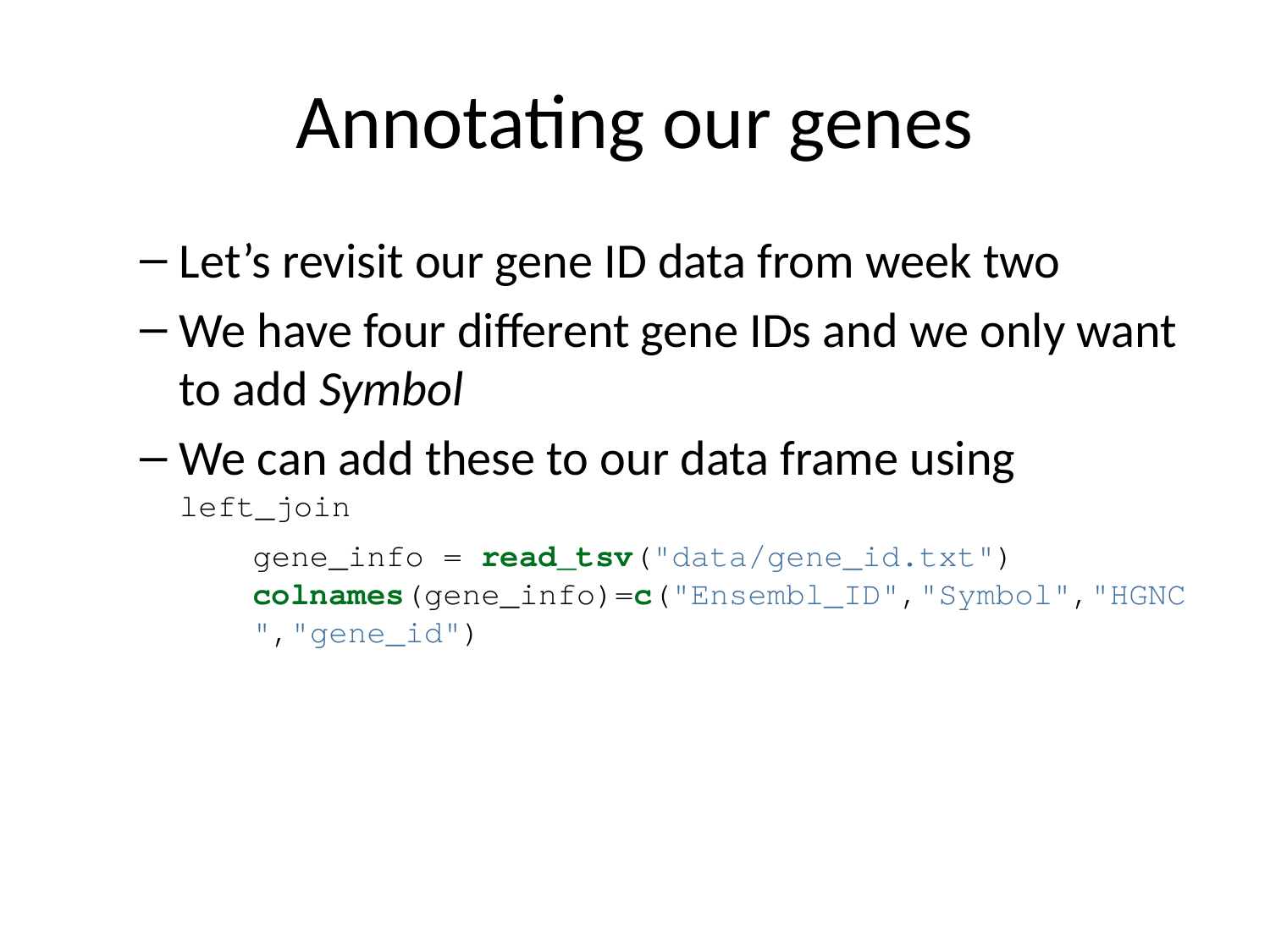

# Annotating our genes
Let’s revisit our gene ID data from week two
We have four different gene IDs and we only want to add Symbol
We can add these to our data frame using left_join
gene_info = read_tsv("data/gene_id.txt")
colnames(gene_info)=c("Ensembl_ID","Symbol","HGNC","gene_id")